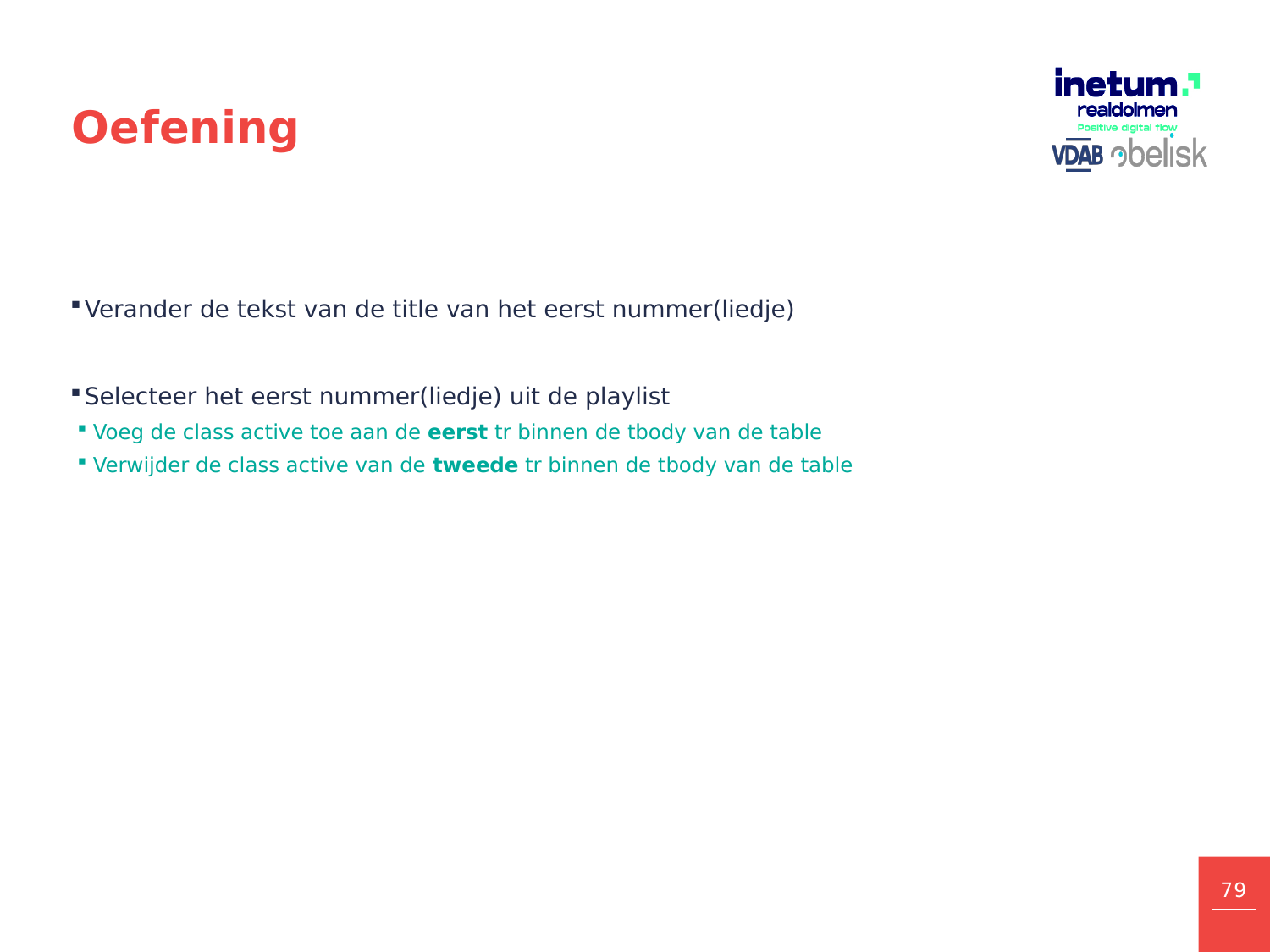

# Oefening
Verander de tekst van de title van het eerst nummer(liedje)

Selecteer het eerst nummer(liedje) uit de playlist
Voeg de class active toe aan de eerst tr binnen de tbody van de table
Verwijder de class active van de tweede tr binnen de tbody van de table